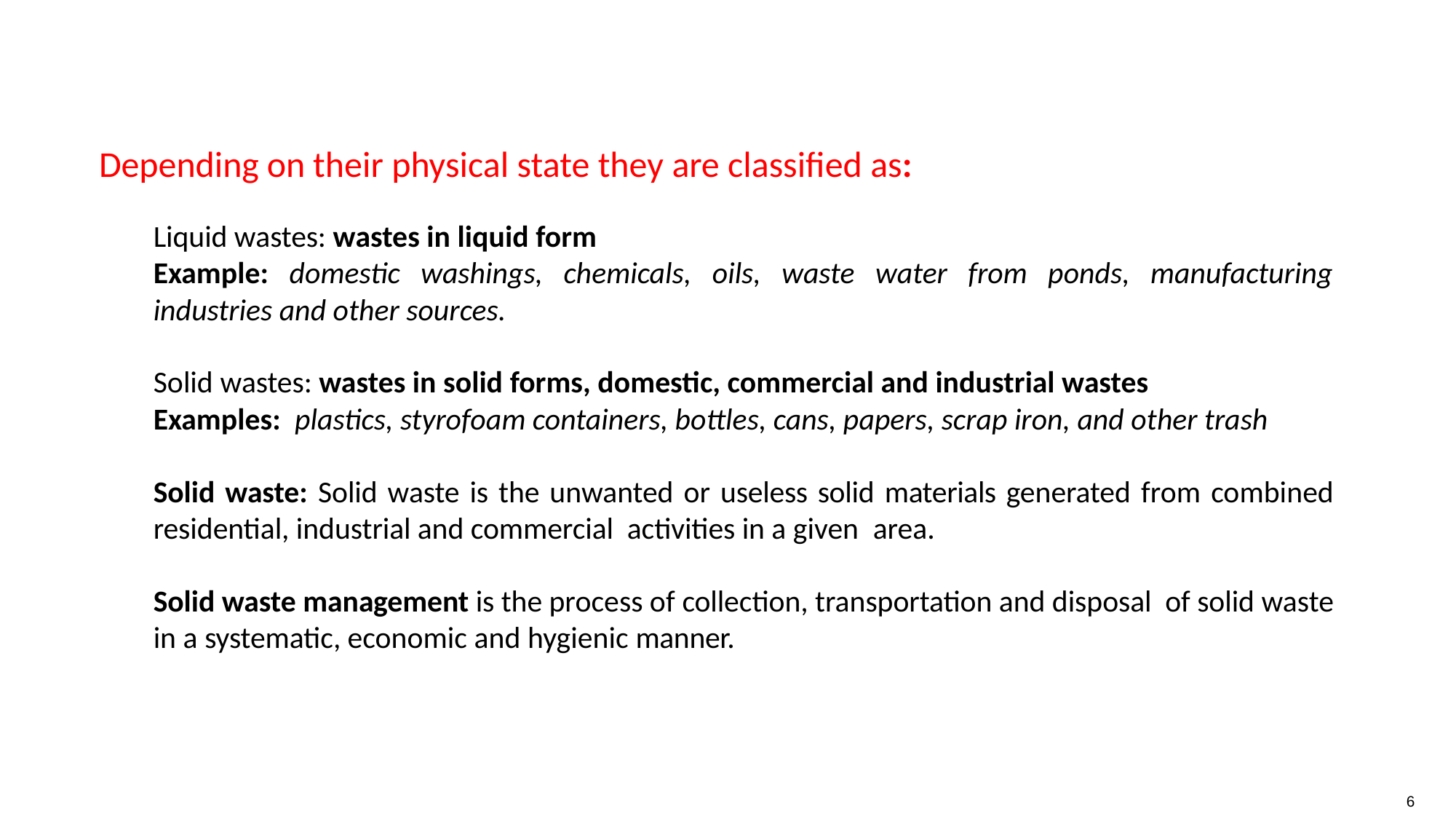

Depending on their physical state they are classified as:

Liquid wastes: wastes in liquid form
Example: domestic washings, chemicals, oils, waste water from ponds, manufacturing industries and other sources.

Solid wastes: wastes in solid forms, domestic, commercial and industrial wastes
Examples:  plastics, styrofoam containers, bottles, cans, papers, scrap iron, and other trash

Solid waste: Solid waste is the unwanted or useless solid materials generated from combined residential, industrial and commercial  activities in a given area.

Solid waste management is the process of collection, transportation and disposal  of solid waste in a systematic, economic and hygienic manner.

6